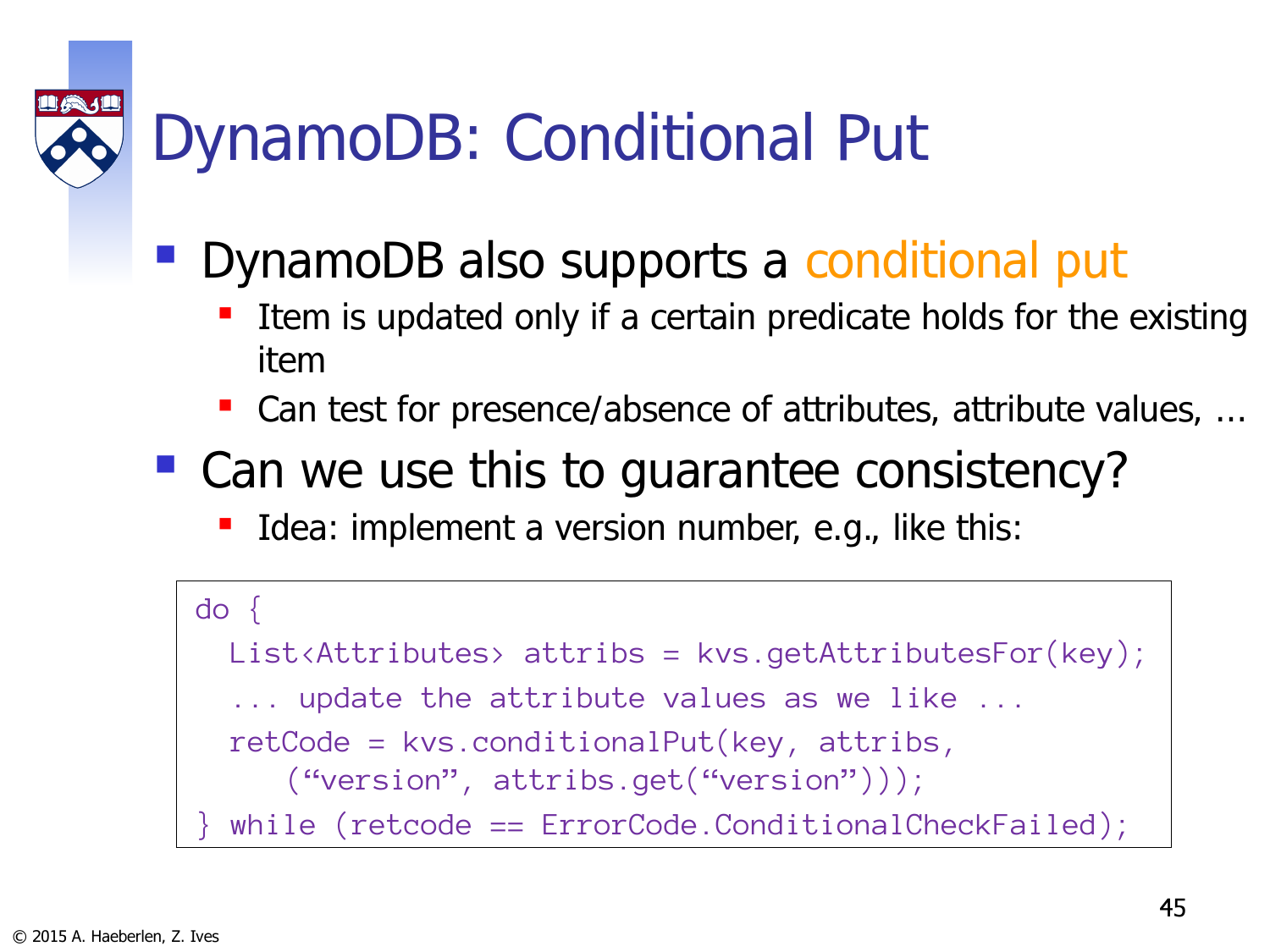

# DynamoDB: Conditional Put
DynamoDB also supports a conditional put
Item is updated only if a certain predicate holds for the existing item
Can test for presence/absence of attributes, attribute values, ...
Can we use this to guarantee consistency?
Idea: implement a version number, e.g., like this:
do {
  List<Attributes> attribs = kvs.getAttributesFor(key);
  ... update the attribute values as we like ...
  retCode = kvs.conditionalPut(key, attribs,
  (“version”, attribs.get(“version”)));
} while (retcode == ErrorCode.ConditionalCheckFailed);
45